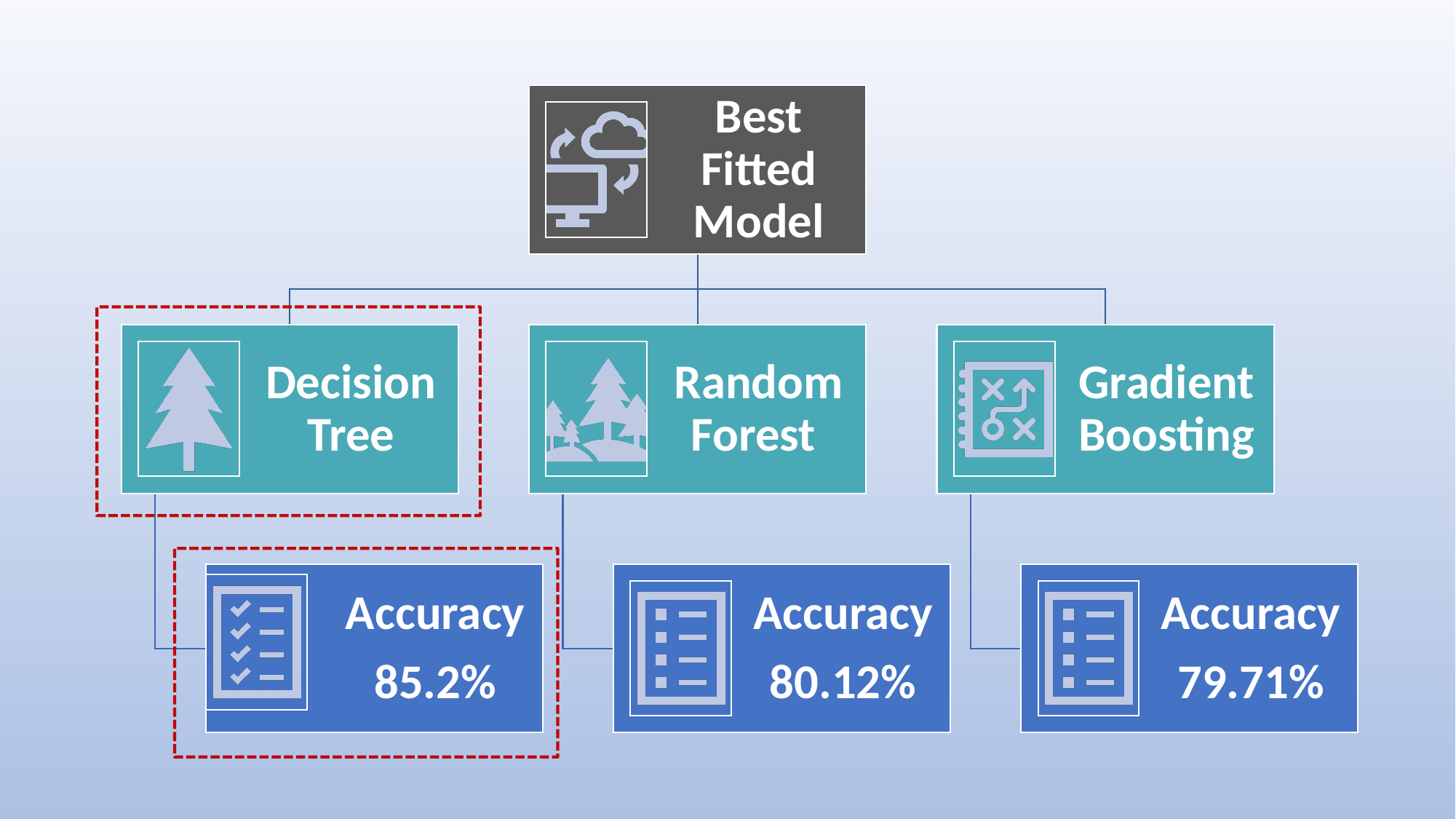

Best Fitted Model
Decision Tree
Accuracy
85.2%
Random Forest
Accuracy
80.12%
Gradient Boosting
Accuracy
79.71%